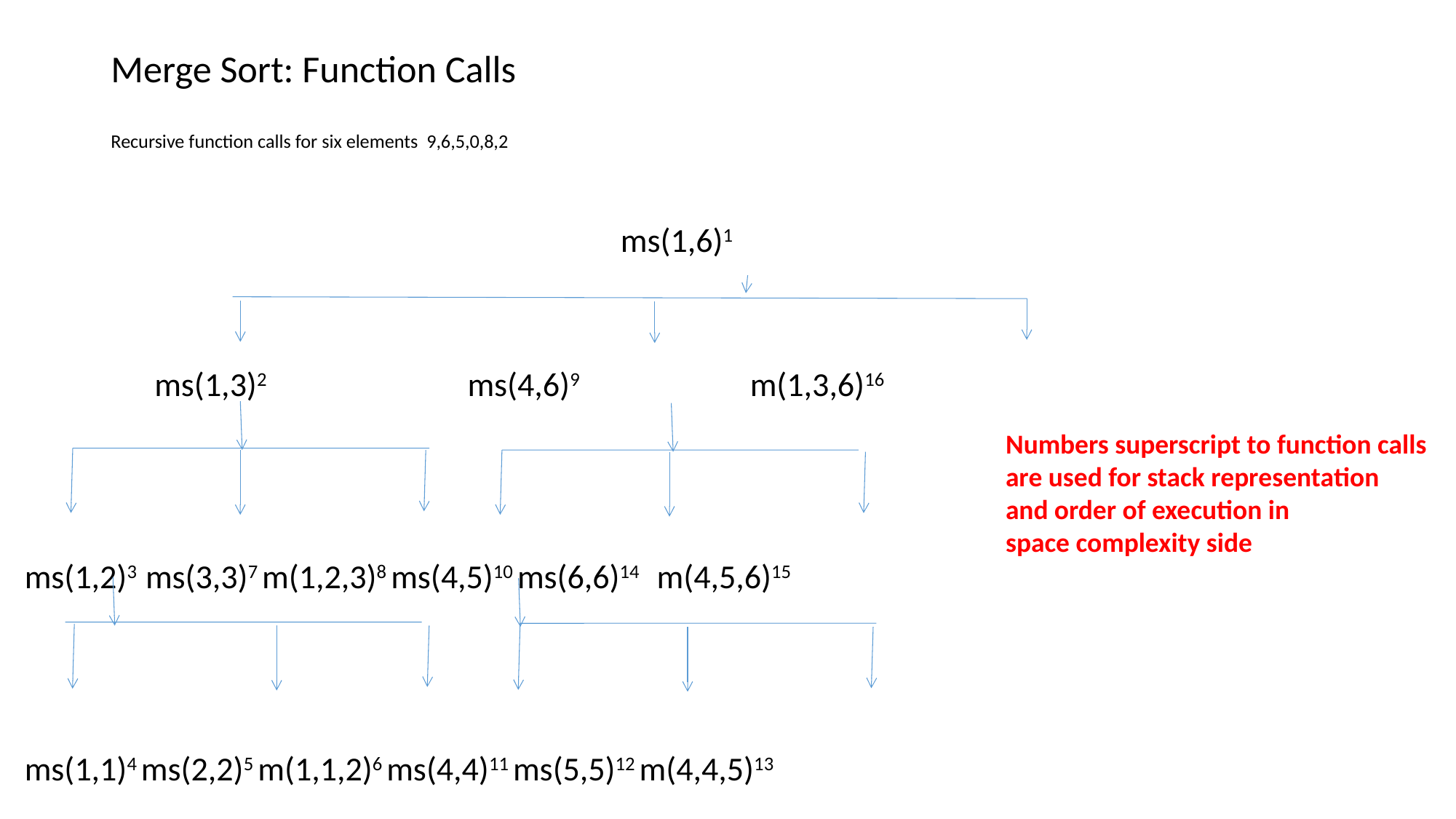

# Merge Sort: Function Calls Recursive function calls for six elements  9,6,5,0,8,2
                                                                              ms(1,6)1

                 ms(1,3)2                                              ms(4,6)9                                       m(1,3,6)16

ms(1,2)3  ms(3,3)7 m(1,2,3)8 ms(4,5)10 ms(6,6)14    m(4,5,6)15

ms(1,1)4 ms(2,2)5 m(1,1,2)6 ms(4,4)11 ms(5,5)12 m(4,4,5)13
Numbers superscript to function calls
are used for stack representation
and order of execution in
space complexity side